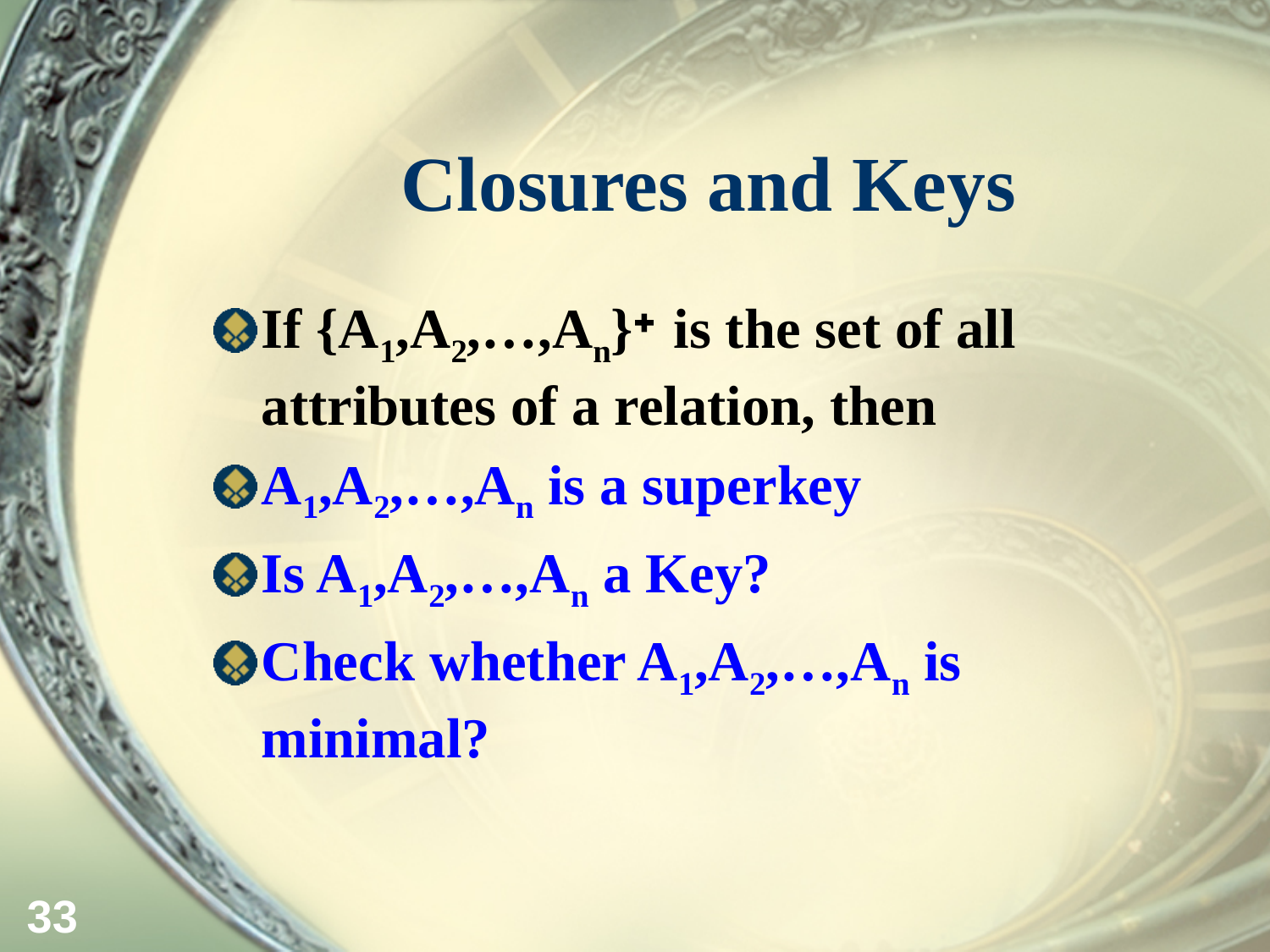

# Closures and Keys
If {A1,A2,…,An}+ is the set of all attributes of a relation, then
A1,A2,…,An is a superkey
Is A1,A2,…,An a Key?
Check whether A1,A2,…,An is minimal?
33